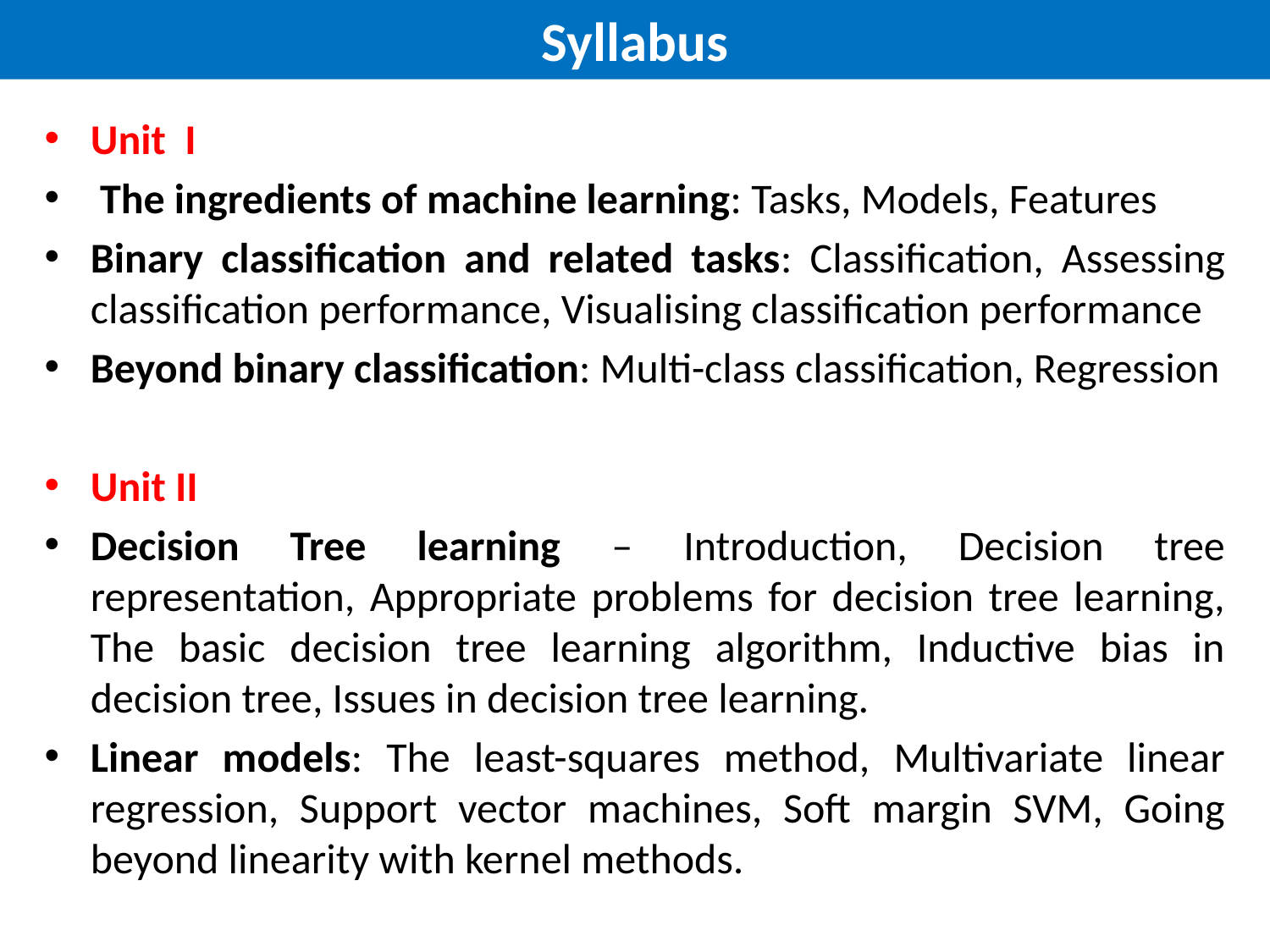

Syllabus
Unit  I
 The ingredients of machine learning: Tasks, Models, Features
Binary classification and related tasks: Classification, Assessing classification performance, Visualising classification performance
Beyond binary classification: Multi-class classification, Regression

Unit II
Decision Tree learning – Introduction, Decision tree representation, Appropriate problems for decision tree learning, The basic decision tree learning algorithm, Inductive bias in decision tree, Issues in decision tree learning.
Linear models: The least-squares method, Multivariate linear regression, Support vector machines, Soft margin SVM, Going beyond linearity with kernel methods.